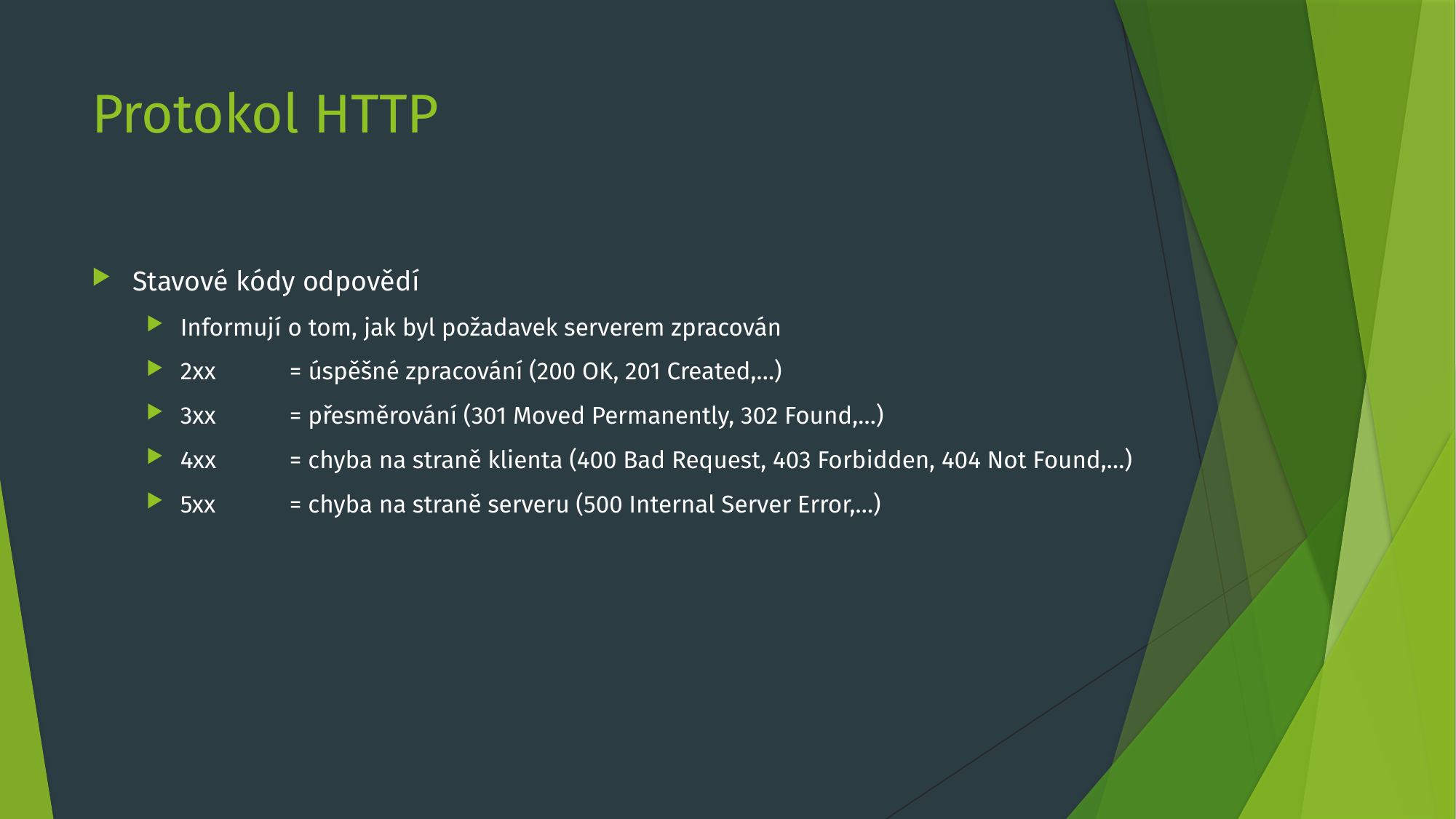

# Protokol HTTP
Stavové kódy odpovědí
Informují o tom, jak byl požadavek serverem zpracován
2xx 	= úspěšné zpracování (200 OK, 201 Created,…)
3xx	= přesměrování (301 Moved Permanently, 302 Found,…)
4xx	= chyba na straně klienta (400 Bad Request, 403 Forbidden, 404 Not Found,…)
5xx	= chyba na straně serveru (500 Internal Server Error,…)